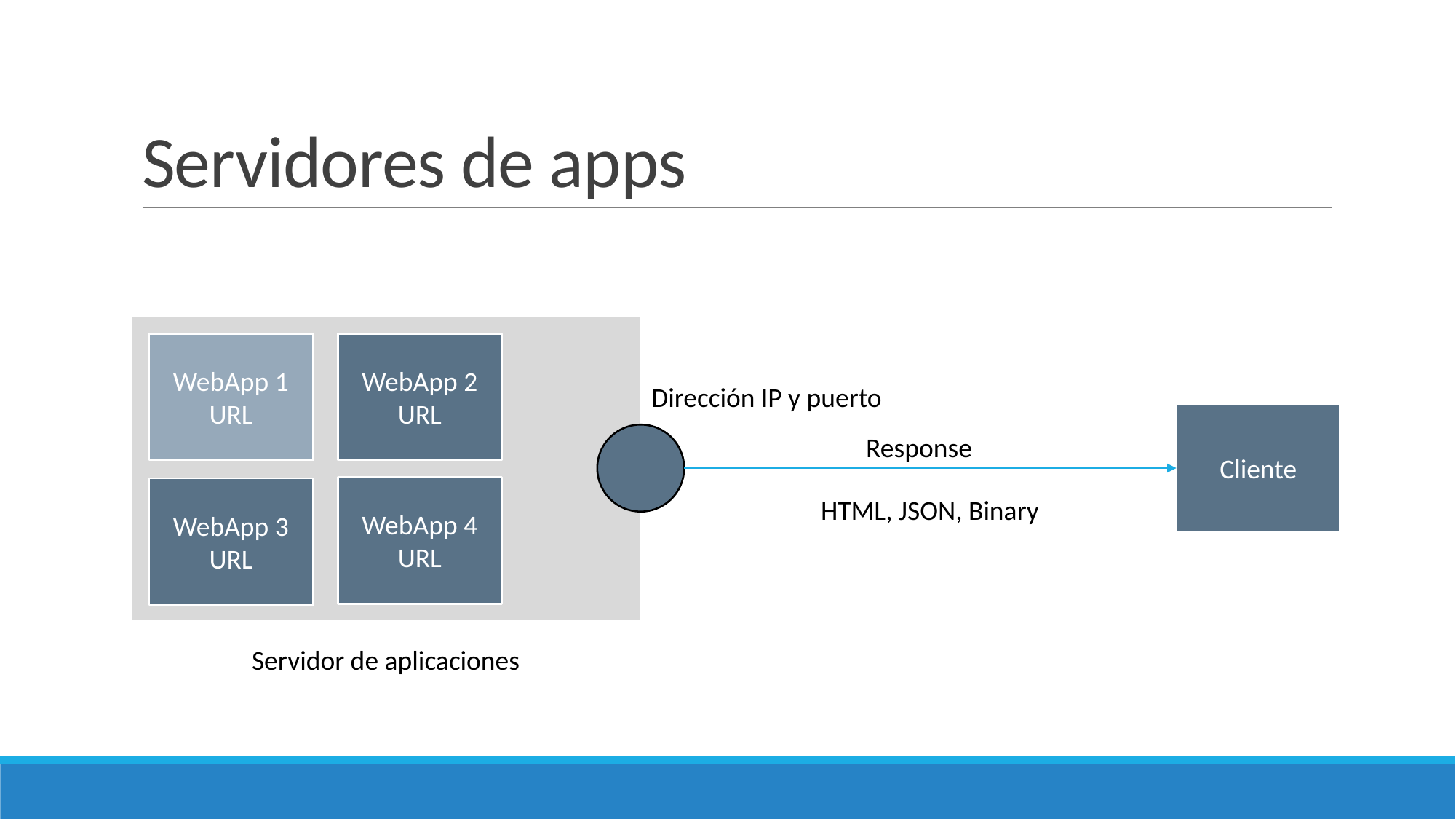

# Servidores de apps

WebApp 1
URL
WebApp 2
URL
Dirección IP y puerto
Cliente

Response
WebApp 4
URL
WebApp 3
URL
HTML, JSON, Binary
Servidor de aplicaciones